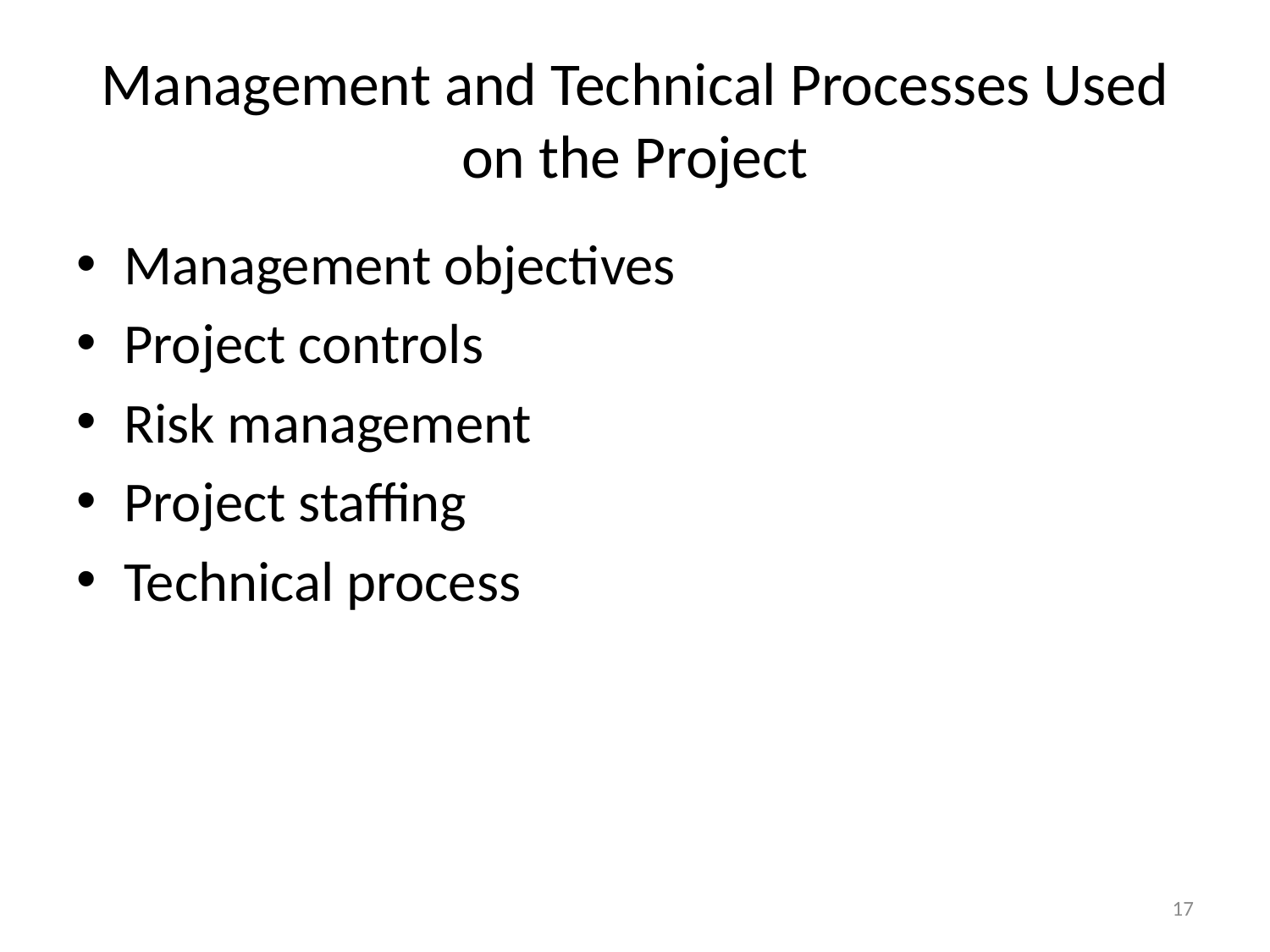

# Management and Technical Processes Used on the Project
Management objectives
Project controls
Risk management
Project staffing
Technical process
17